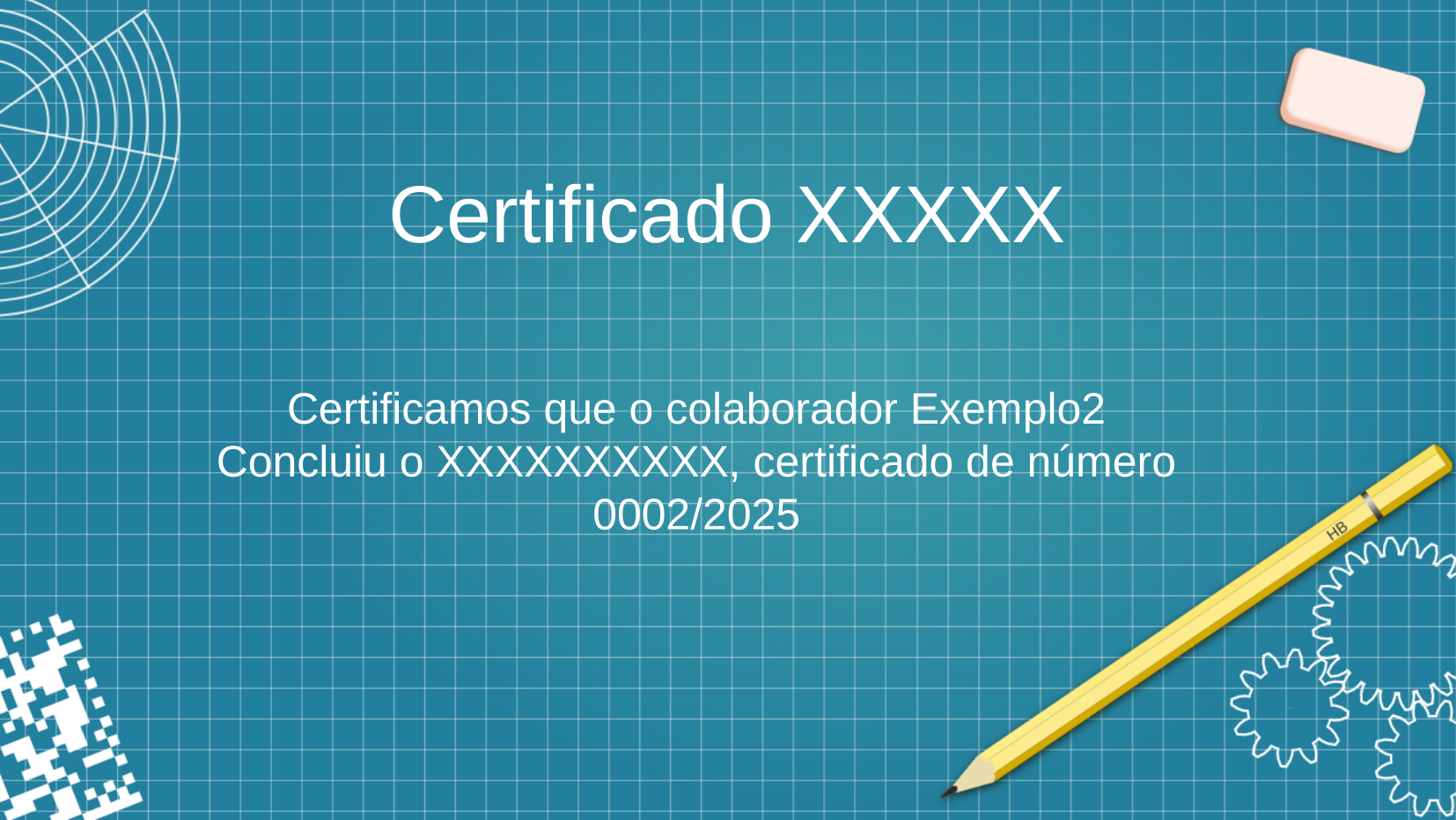

# Certificado XXXXX
Certificamos que o colaborador Exemplo2
Concluiu o XXXXXXXXXX, certificado de número
0002/2025